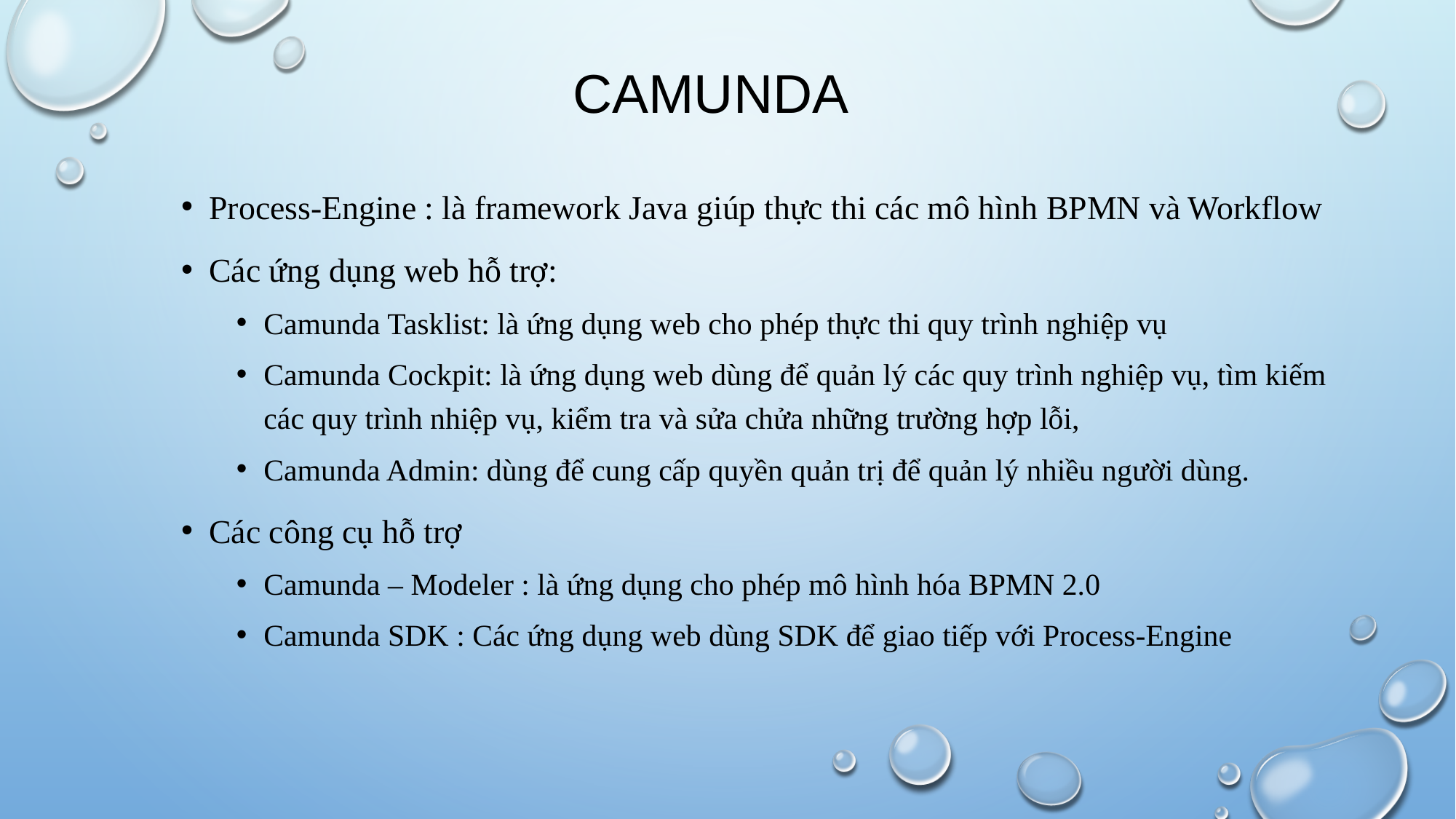

# camunda
Process-Engine : là framework Java giúp thực thi các mô hình BPMN và Workflow
Các ứng dụng web hỗ trợ:
Camunda Tasklist: là ứng dụng web cho phép thực thi quy trình nghiệp vụ
Camunda Cockpit: là ứng dụng web dùng để quản lý các quy trình nghiệp vụ, tìm kiếm các quy trình nhiệp vụ, kiểm tra và sửa chửa những trường hợp lỗi,
Camunda Admin: dùng để cung cấp quyền quản trị để quản lý nhiều người dùng.
Các công cụ hỗ trợ
Camunda – Modeler : là ứng dụng cho phép mô hình hóa BPMN 2.0
Camunda SDK : Các ứng dụng web dùng SDK để giao tiếp với Process-Engine